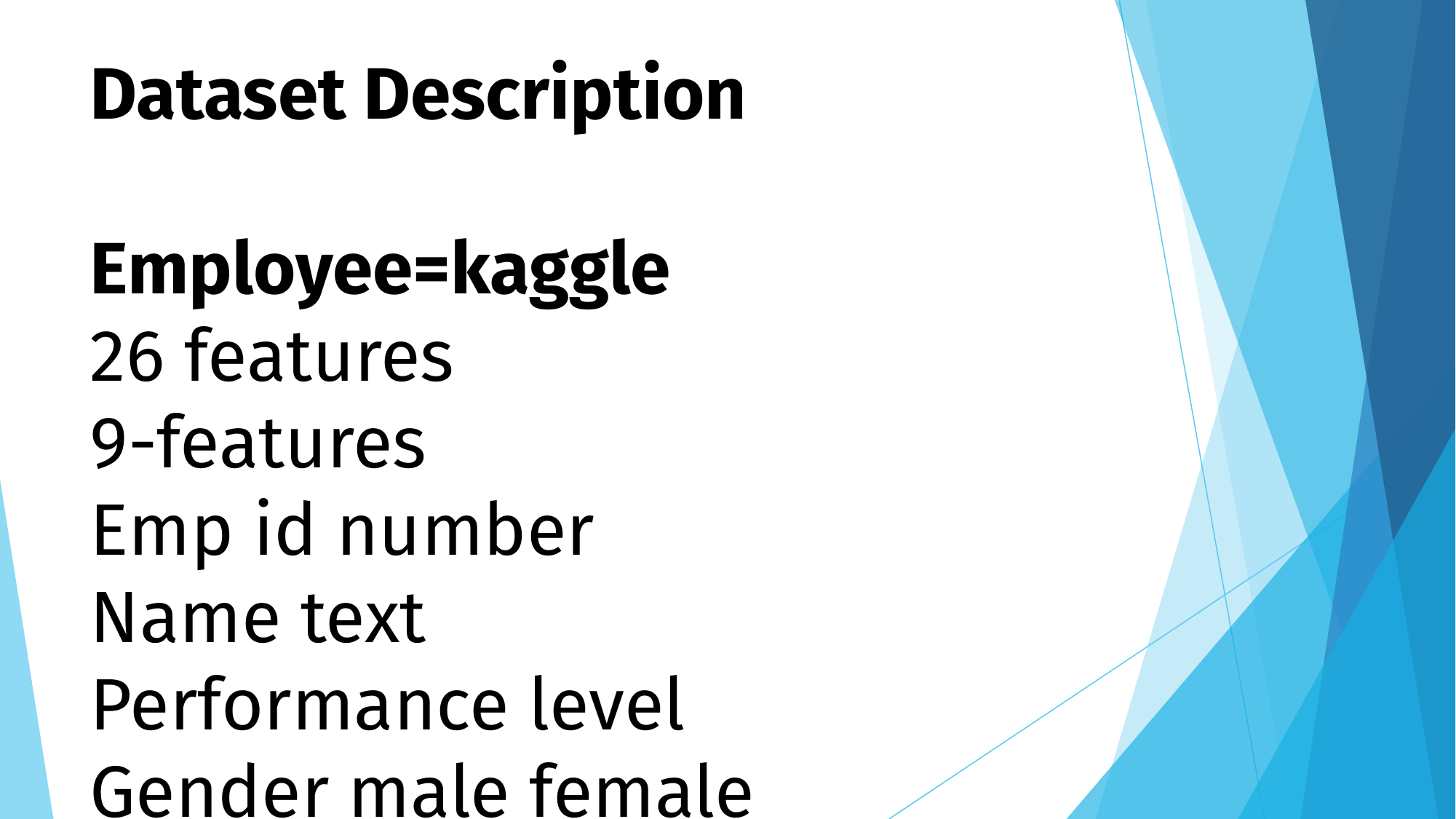

# Dataset Description Employee=kaggle 26 features 9-features Emp id number Name text Performance level Gender male female Employee rating number